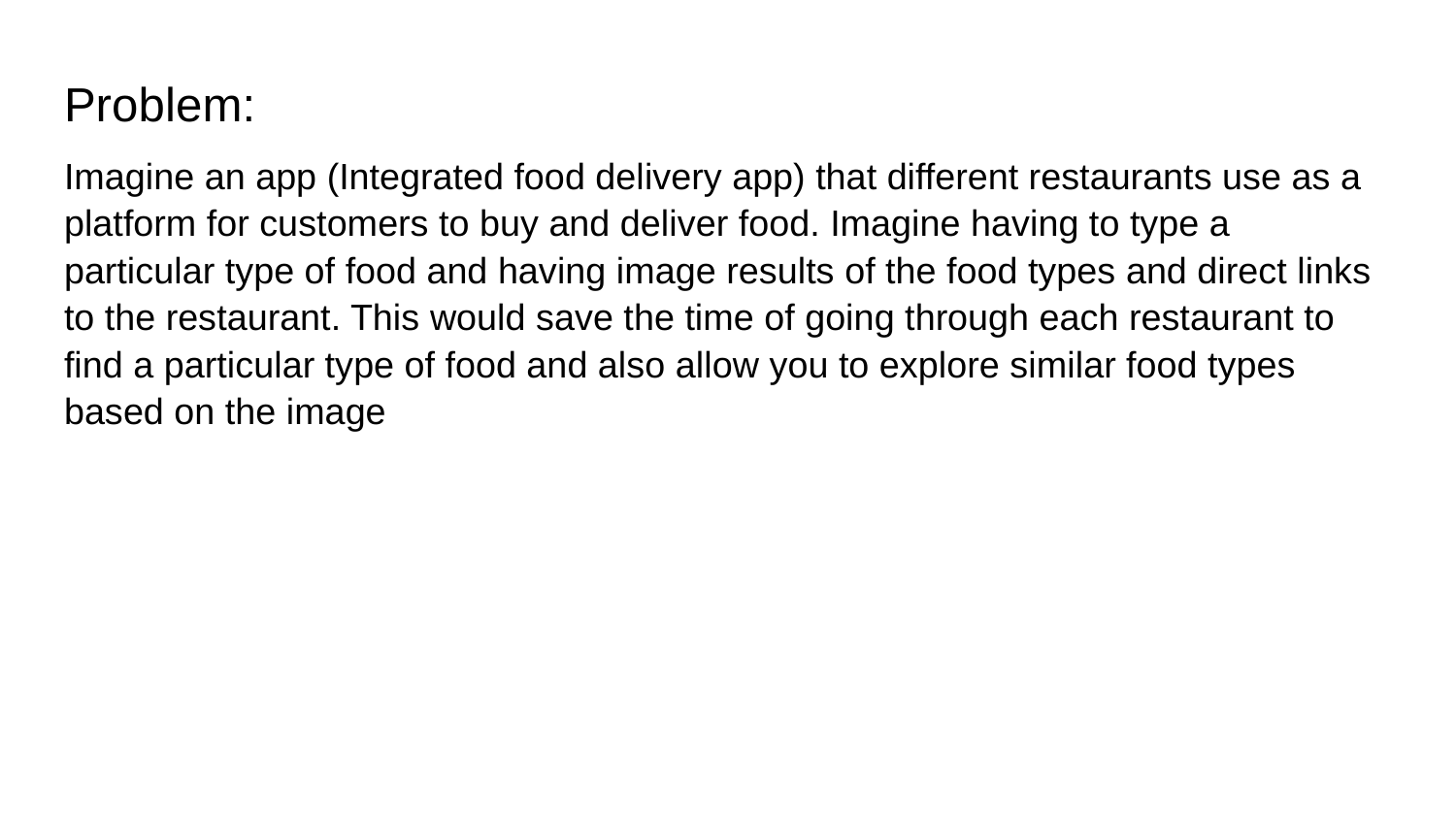

Problem:
Imagine an app (Integrated food delivery app) that different restaurants use as a platform for customers to buy and deliver food. Imagine having to type a particular type of food and having image results of the food types and direct links to the restaurant. This would save the time of going through each restaurant to find a particular type of food and also allow you to explore similar food types based on the image